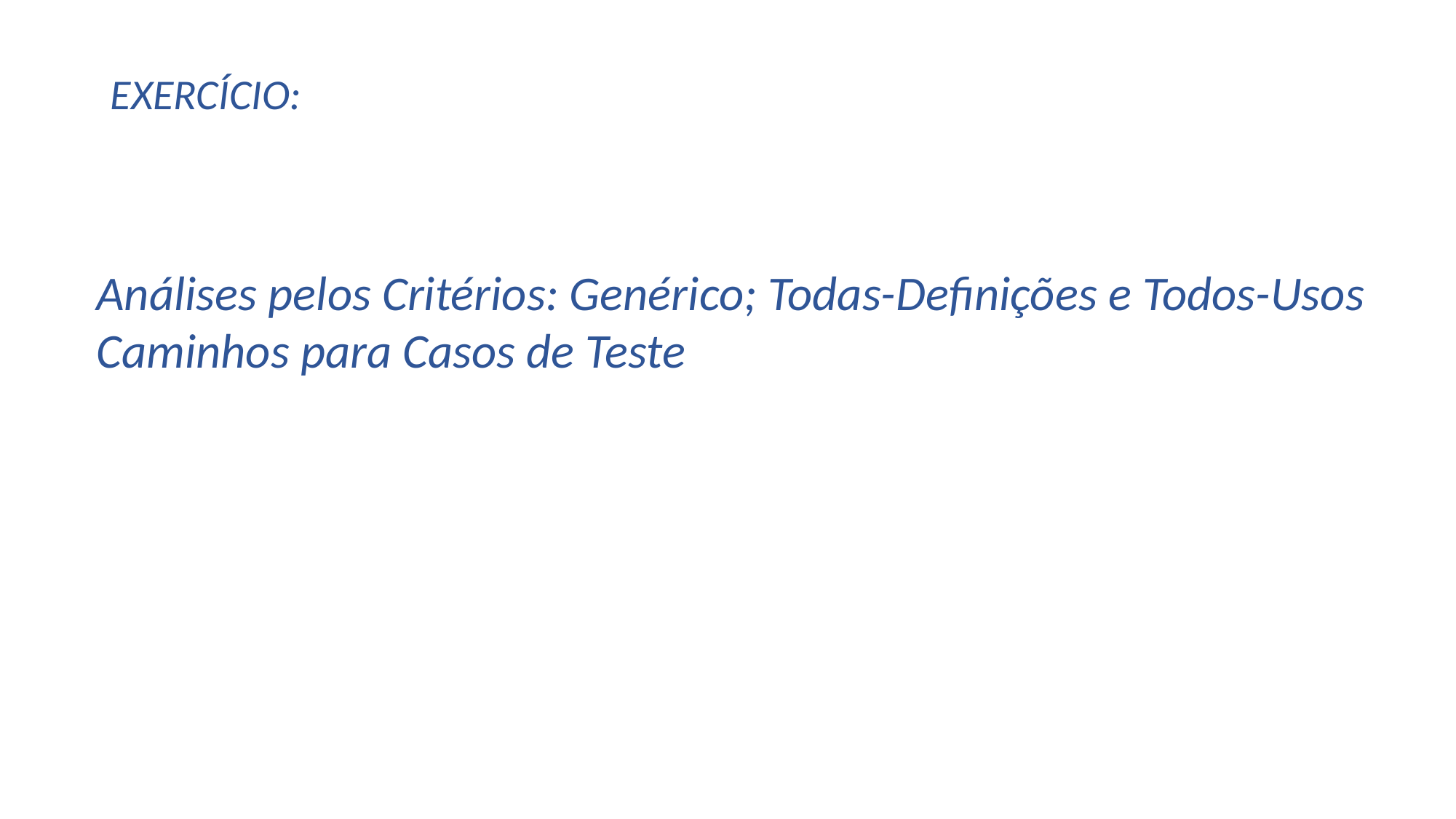

EXERCÍCIO:
Análises pelos Critérios: Genérico; Todas-Definições e Todos-Usos
Caminhos para Casos de Teste